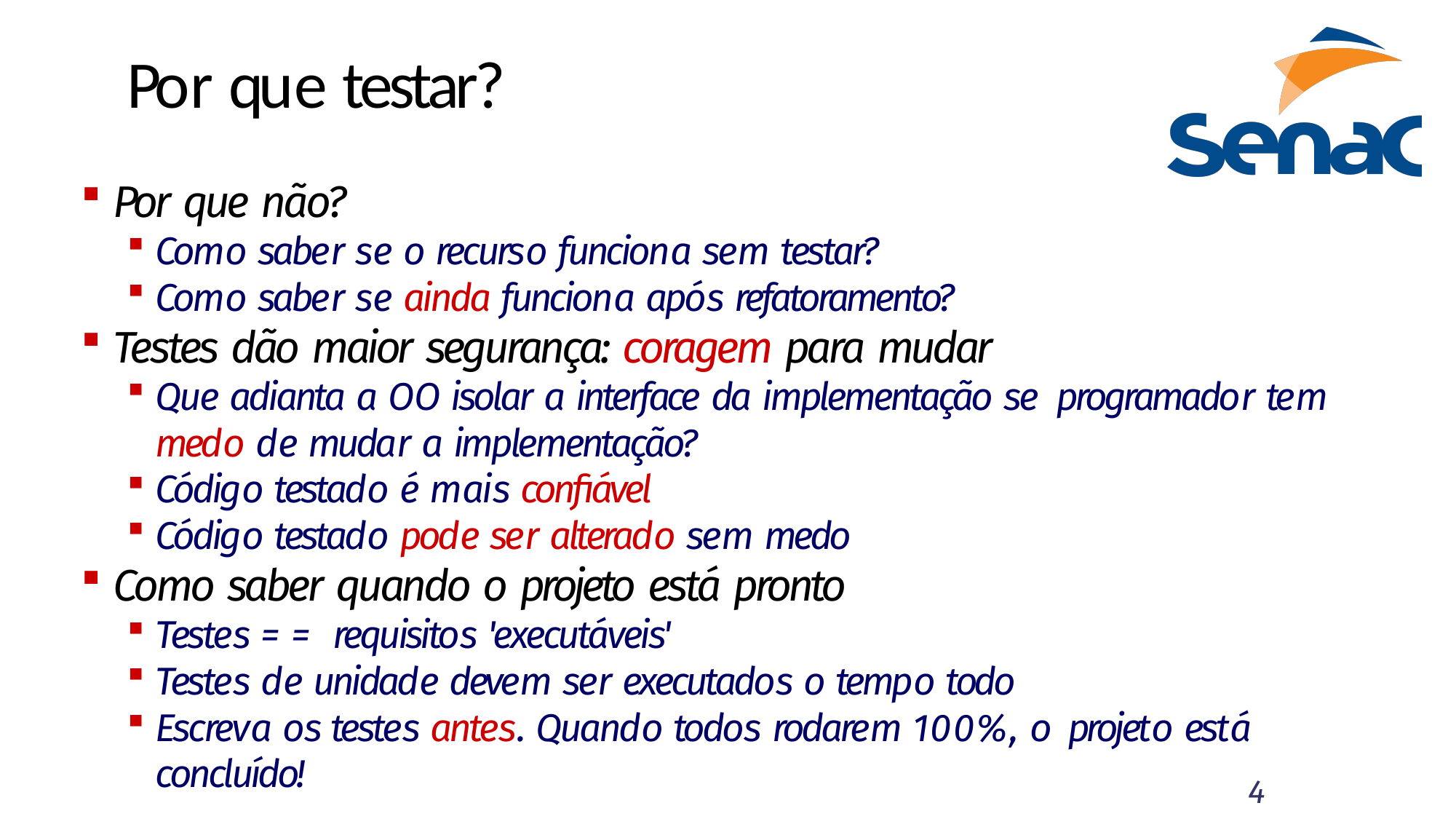

# Por que testar?
Por que não?
Como saber se o recurso funciona sem testar?
Como saber se ainda funciona após refatoramento?
Testes dão maior segurança: coragem para mudar
Que adianta a OO isolar a interface da implementação se  programador tem medo de mudar a implementação?
Código testado é mais confiável
Código testado pode ser alterado sem medo
Como saber quando o projeto está pronto
Testes == requisitos 'executáveis'
Testes de unidade devem ser executados o tempo todo
Escreva os testes antes. Quando todos rodarem 100%, o  projeto está concluído!
4